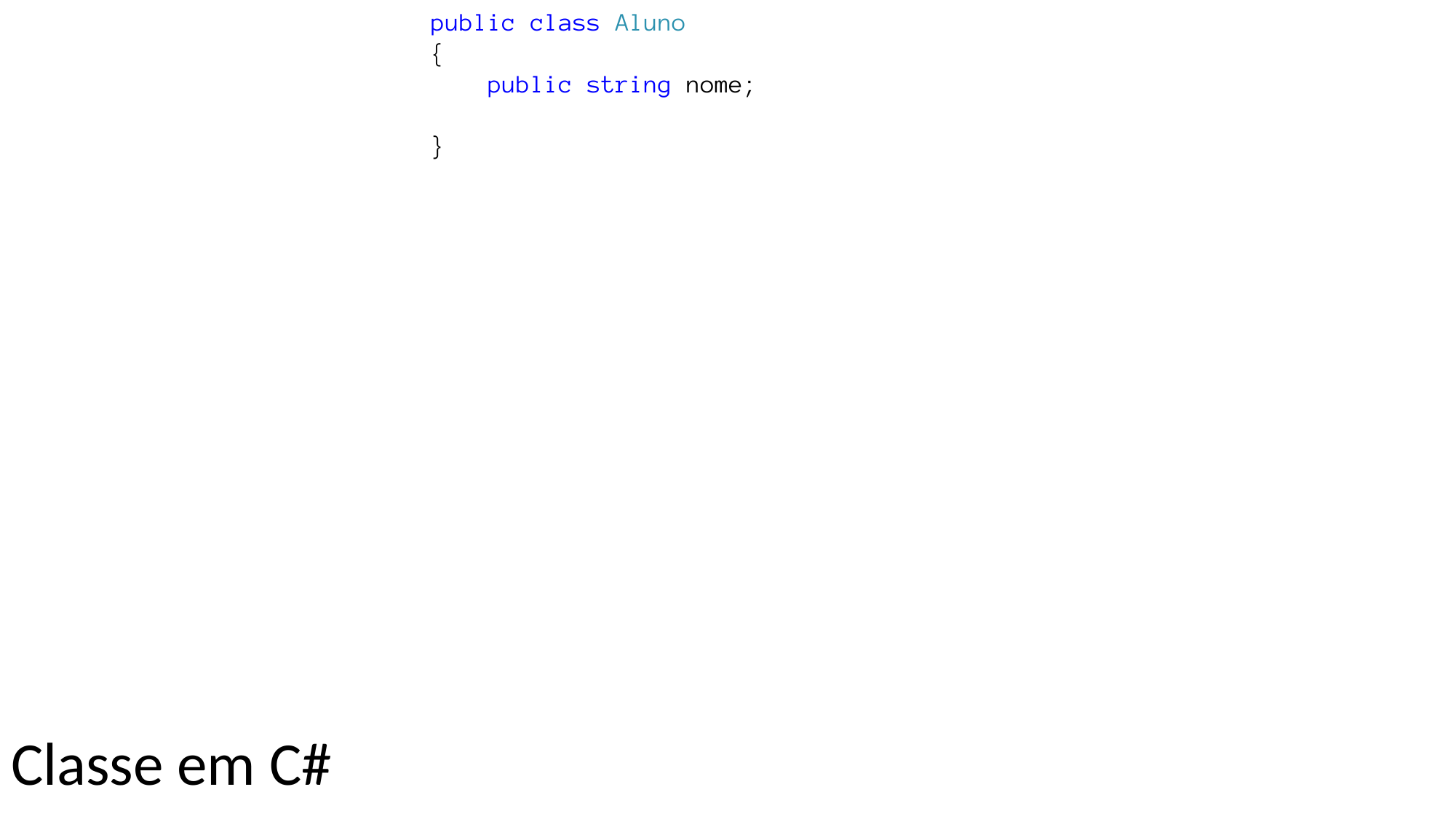

public class Aluno
    {
        public string nome;

    }
Classe em C#